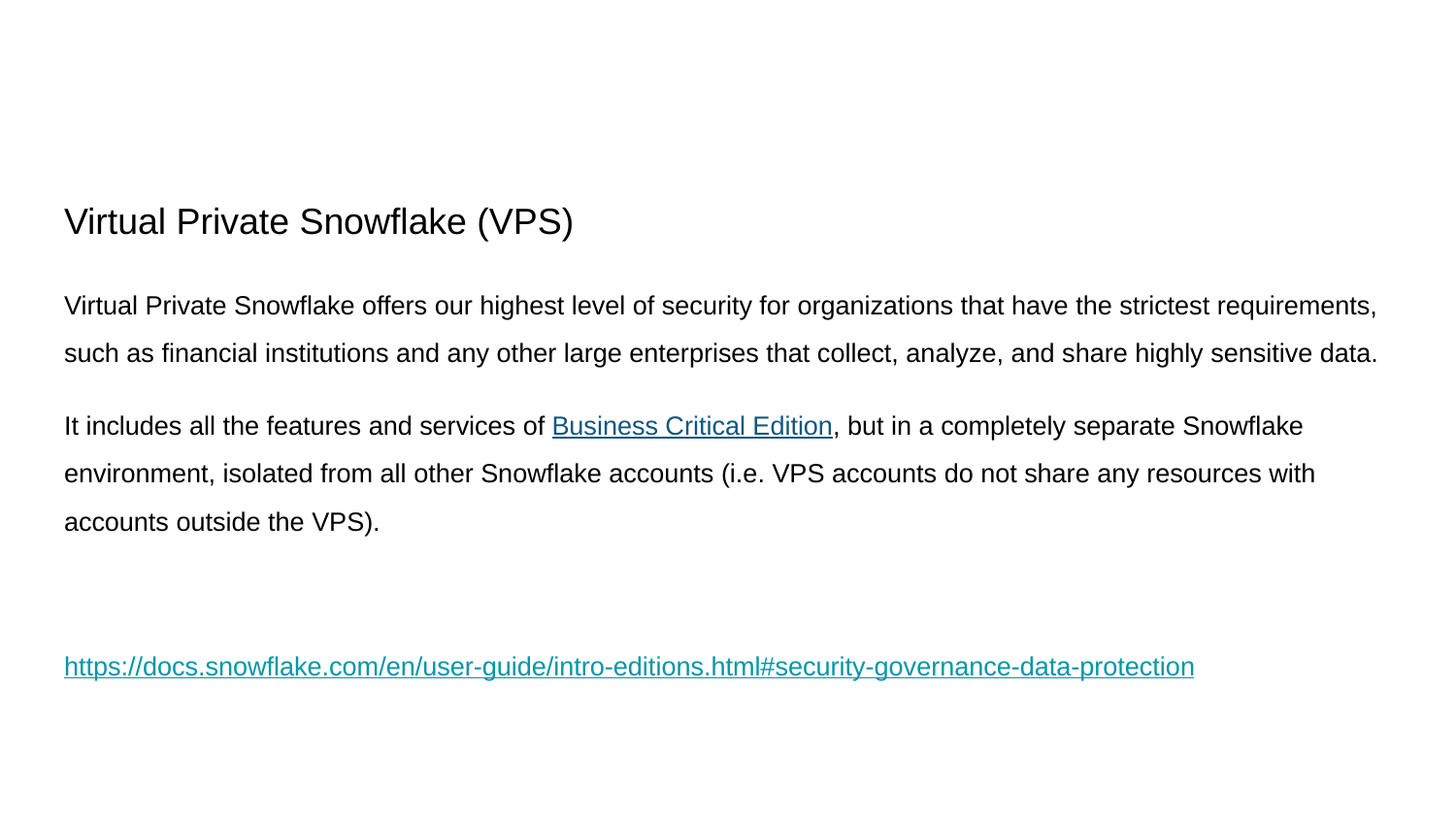

#
Virtual Private Snowflake (VPS)
Virtual Private Snowflake offers our highest level of security for organizations that have the strictest requirements, such as financial institutions and any other large enterprises that collect, analyze, and share highly sensitive data.
It includes all the features and services of Business Critical Edition, but in a completely separate Snowflake environment, isolated from all other Snowflake accounts (i.e. VPS accounts do not share any resources with accounts outside the VPS).

https://docs.snowflake.com/en/user-guide/intro-editions.html#security-governance-data-protection